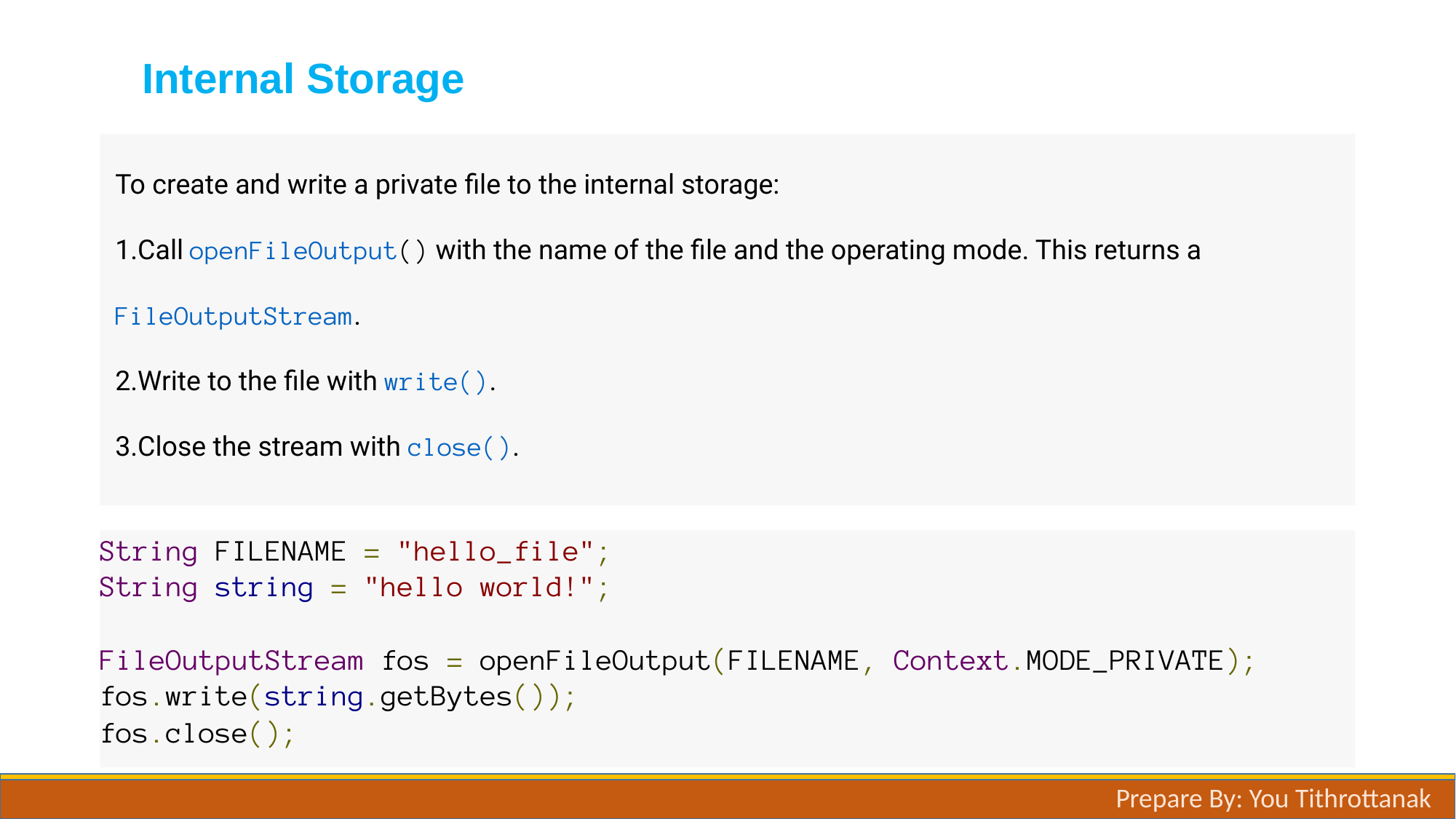

# Internal Storage
To create and write a private file to the internal storage:
Call openFileOutput() with the name of the file and the operating mode. This returns a FileOutputStream.
Write to the file with write().
Close the stream with close().

String FILENAME = "hello_file";
String string = "hello world!";
FileOutputStream fos = openFileOutput(FILENAME, Context.MODE_PRIVATE);
fos.write(string.getBytes());
fos.close();
Prepare By: You Tithrottanak